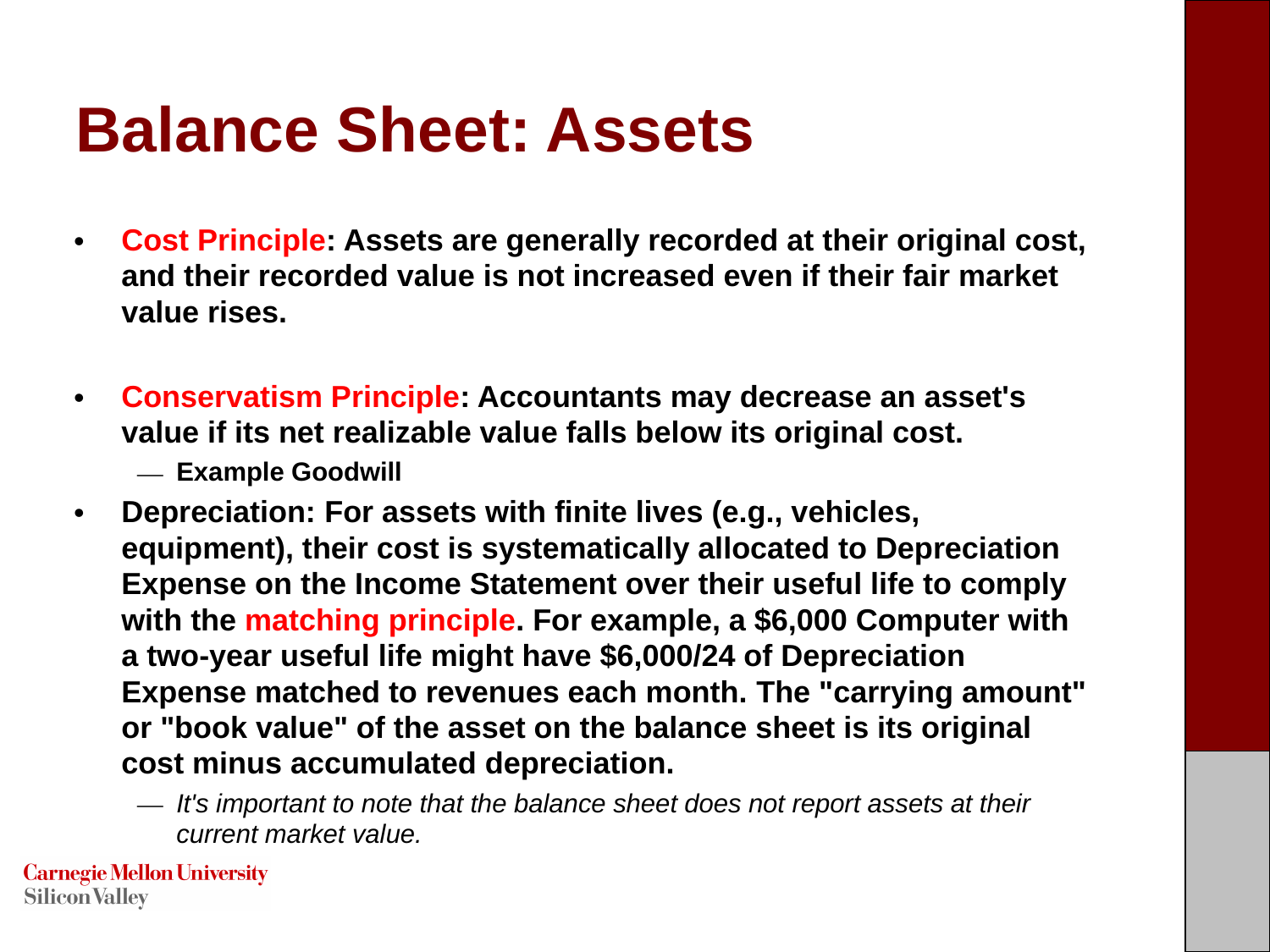

# Balance Sheet: Assets

Cost Principle: ​Assets are generally recorded at their original cost, and their recorded value is not increased even if their fair market value rises.

Conservatism Principle: ​Accountants may decrease an asset's value if its net realizable value falls below its original cost.
Example Goodwill
Depreciation: ​For assets with finite lives (e.g., vehicles, equipment), their cost is systematically allocated to Depreciation Expense on the Income Statement over their useful life to comply with the matching principle. ​For example, a $6,000 Computer with a two-year useful life might have $6,000/24 of Depreciation Expense matched to revenues each month. ​The "carrying amount" or "book value" of the asset on the balance sheet is its original cost minus accumulated depreciation.
​It's important to note that the balance sheet does not report assets at their current market value.